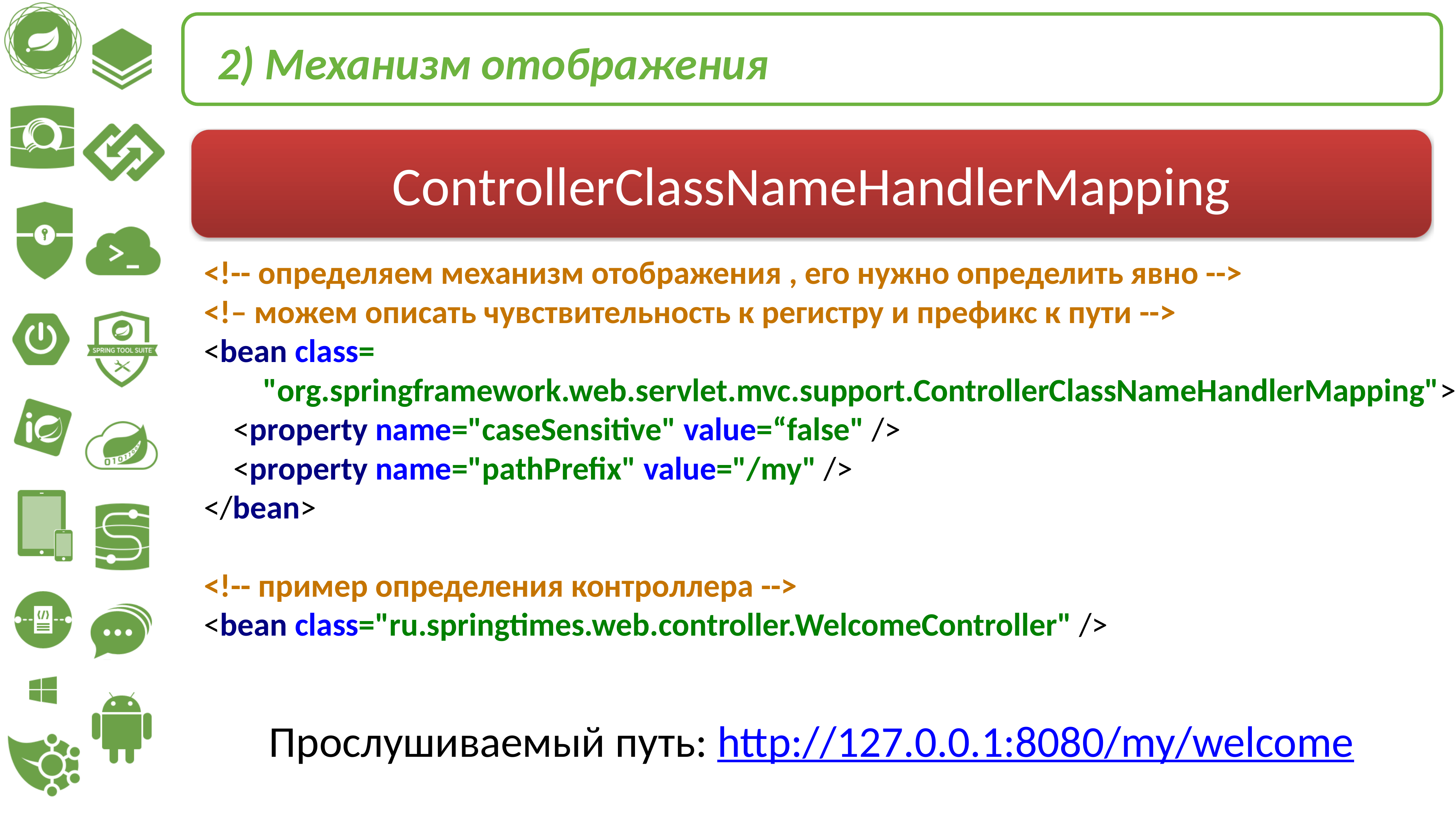

2) Механизм отображения
ControllerClassNameHandlerMapping
<!-- определяем механизм отображения , его нужно определить явно -->
<!– можем описать чувствительность к регистру и префикс к пути -->
<bean class=
        "org.springframework.web.servlet.mvc.support.ControllerClassNameHandlerMapping">
    <property name="caseSensitive" value=“false" />
    <property name="pathPrefix" value="/my" />
</bean>

<!-- пример определения контроллера -->
<bean class="ru.springtimes.web.controller.WelcomeController" />
Прослушиваемый путь: http://127.0.0.1:8080/my/welcome